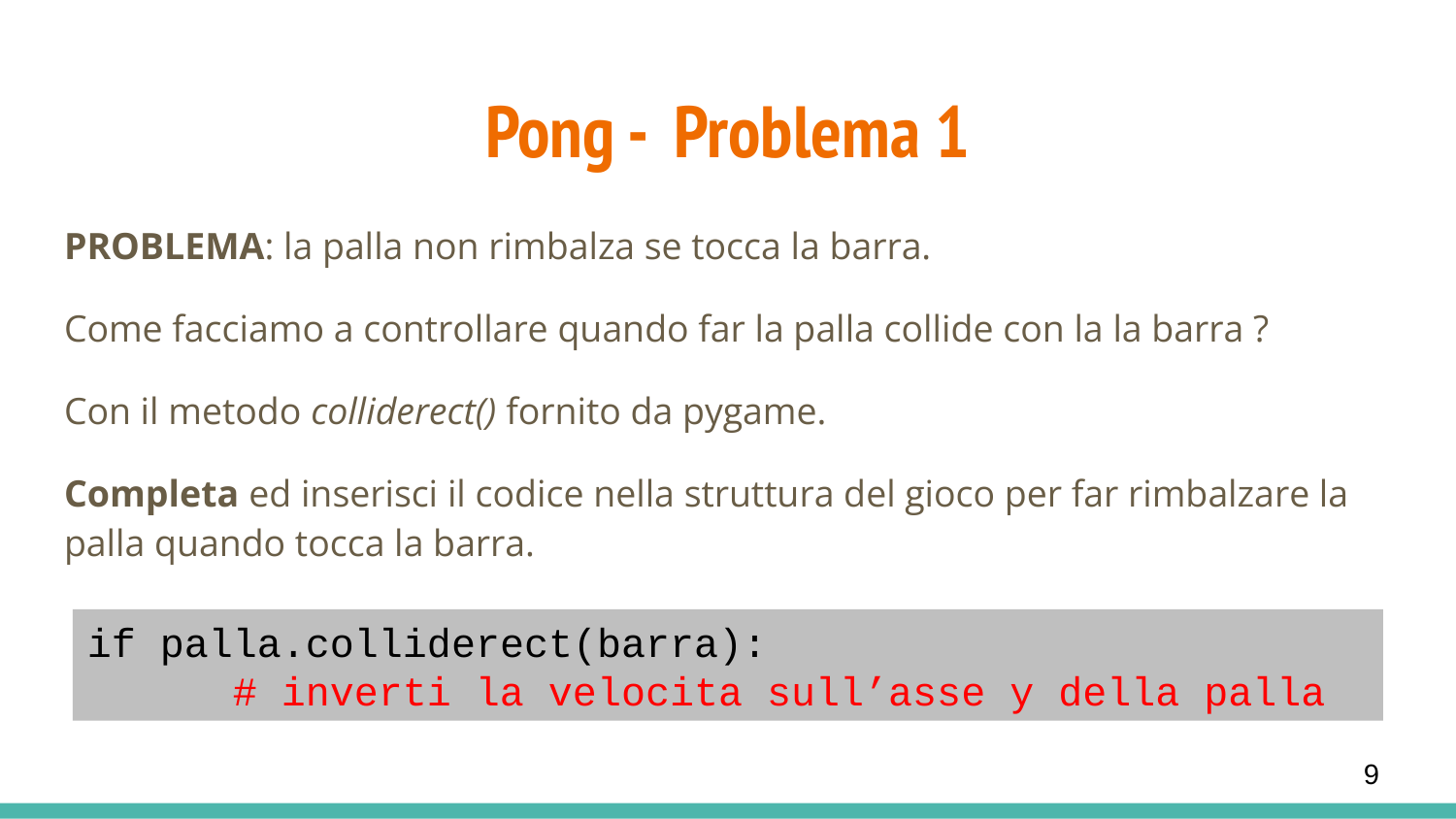

# Pong -  Problema 1
PROBLEMA: la palla non rimbalza se tocca la barra.
Come facciamo a controllare quando far la palla collide con la la barra ?
Con il metodo colliderect() fornito da pygame.
Completa ed inserisci il codice nella struttura del gioco per far rimbalzare la palla quando tocca la barra.

if palla.colliderect(barra):
	# inverti la velocita sull’asse y della palla
9